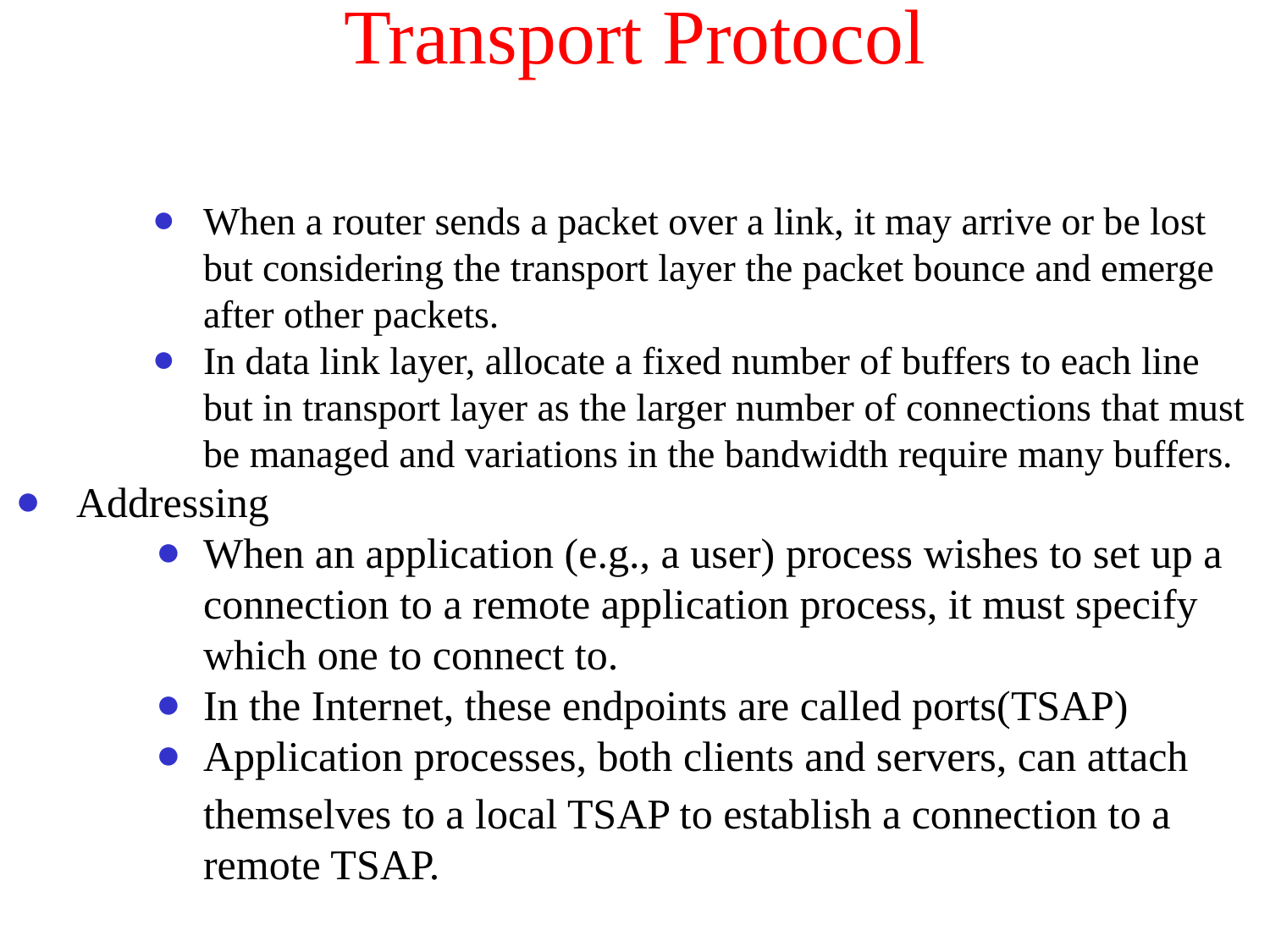

# Transport Protocol

When a router sends a packet over a link, it may arrive or be lost but considering the transport layer the packet bounce and emerge after other packets.
In data link layer, allocate a fixed number of buffers to each line but in transport layer as the larger number of connections that must be managed and variations in the bandwidth require many buffers.
Addressing
When an application (e.g., a user) process wishes to set up a connection to a remote application process, it must specify which one to connect to.
In the Internet, these endpoints are called ports(TSAP)
Application processes, both clients and servers, can attach
themselves to a local TSAP to establish a connection to a remote TSAP.